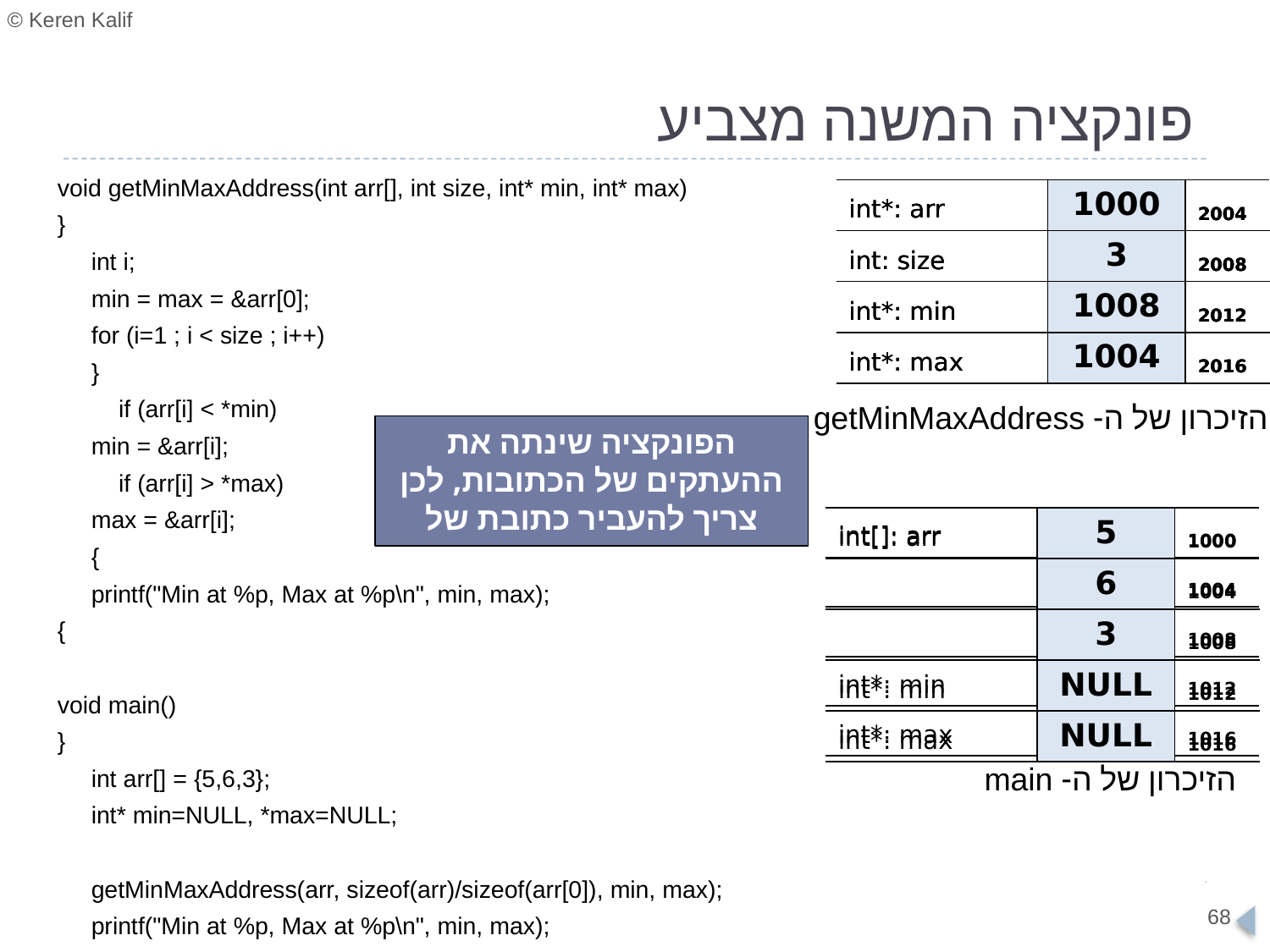

# פונקציה המשנה מצביע
void getMinMaxAddress(int arr[], int size, int* min, int* max)
}
	int i;
	min = max = &arr[0];
	for (i=1 ; i < size ; i++)
	}
	    if (arr[i] < *min)
		min = &arr[i];
	    if (arr[i] > *max)
		max = &arr[i];
	{
	printf("Min at %p, Max at %p\n", min, max);
{

void main()
}
	int arr[] = {5,6,3};
	int* min=NULL, *max=NULL;

	getMinMaxAddress(arr, sizeof(arr)/sizeof(arr[0]), min, max);
	printf("Min at %p, Max at %p\n", min, max);
{

| int\*: arr | 1000 | 2004 |
| --- | --- | --- |
| int: size | 3 | 2008 |
| int\*: min | NULL | 2012 |
| int\*: max | NULL | 2016 |
| int\*: arr | 1000 | 2004 |
| --- | --- | --- |
| int: size | 3 | 2008 |
| int\*: min | 1000 | 2012 |
| int\*: max | 1000 | 2016 |
| int\*: arr | 1000 | 2004 |
| --- | --- | --- |
| int: size | 3 | 2008 |
| int\*: min | 1008 | 2012 |
| int\*: max | 1004 | 2016 |
הזיכרון של ה- getMinMaxAddress
הפונקציה שינתה את ההעתקים של הכתובות, לכן צריך להעביר כתובת של כתובת..
| int[]: arr | ??? | 1000 |
| --- | --- | --- |
|  | ??? | 1004 |
|  | ??? | 1008 |
| int\*: min | ??? | 1012 |
| int\*: max | ??? | 1016 |
| int[]: arr | 5 | 1000 |
| --- | --- | --- |
|  | 6 | 1004 |
|  | 3 | 1008 |
| int\*: min | NULL | 1012 |
| int\*: max | NULL | 1016 |
הזיכרון של ה- main